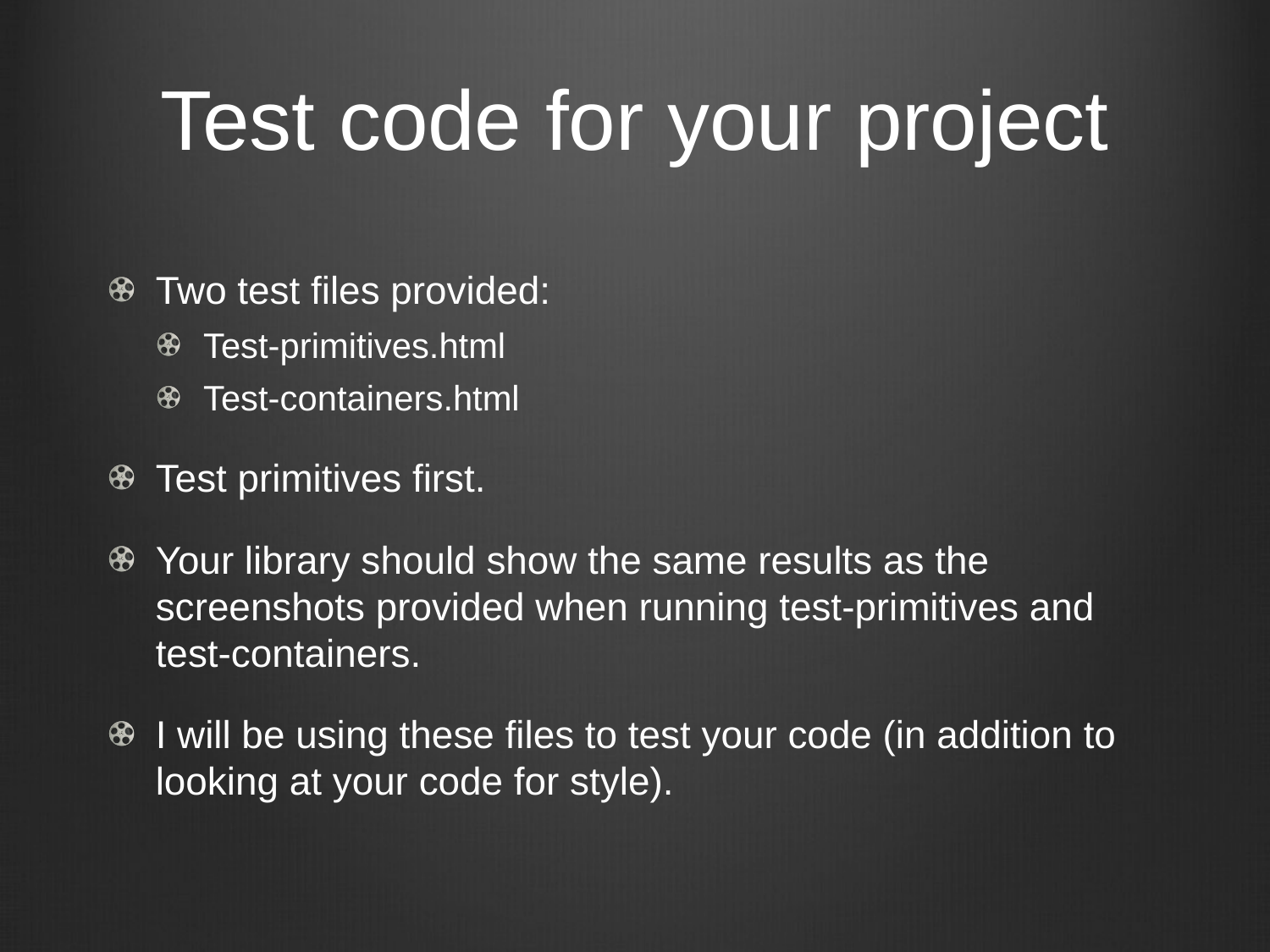

# Test code for your project
Two test files provided:
Test-primitives.html
Test-containers.html
Test primitives first.
Your library should show the same results as the screenshots provided when running test-primitives and test-containers.
I will be using these files to test your code (in addition to looking at your code for style).